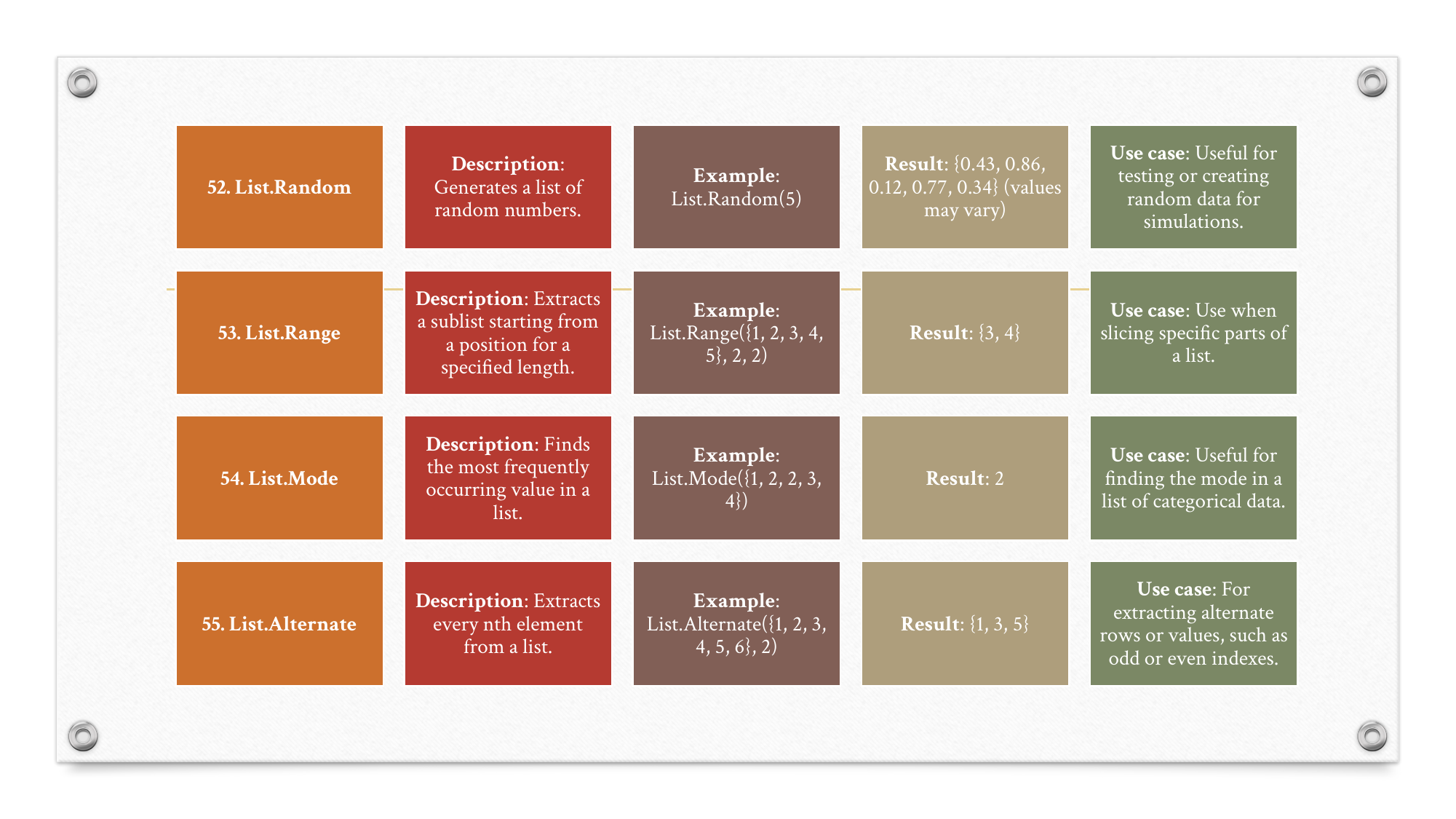

52. List.Random
Description: Generates a list of random numbers.
Example: List.Random(5)
Result: {0.43, 0.86, 0.12, 0.77, 0.34} (values may vary)
Use case: Useful for testing or creating random data for simulations.
53. List.Range
Description: Extracts a sublist starting from a position for a specified length.
Example: List.Range({1, 2, 3, 4, 5}, 2, 2)
Result: {3, 4}
Use case: Use when slicing specific parts of a list.
54. List.Mode
Description: Finds the most frequently occurring value in a list.
Example: List.Mode({1, 2, 2, 3, 4})
Result: 2
Use case: Useful for finding the mode in a list of categorical data.
55. List.Alternate
Description: Extracts every nth element from a list.
Example: List.Alternate({1, 2, 3, 4, 5, 6}, 2)
Result: {1, 3, 5}
Use case: For extracting alternate rows or values, such as odd or even indexes.